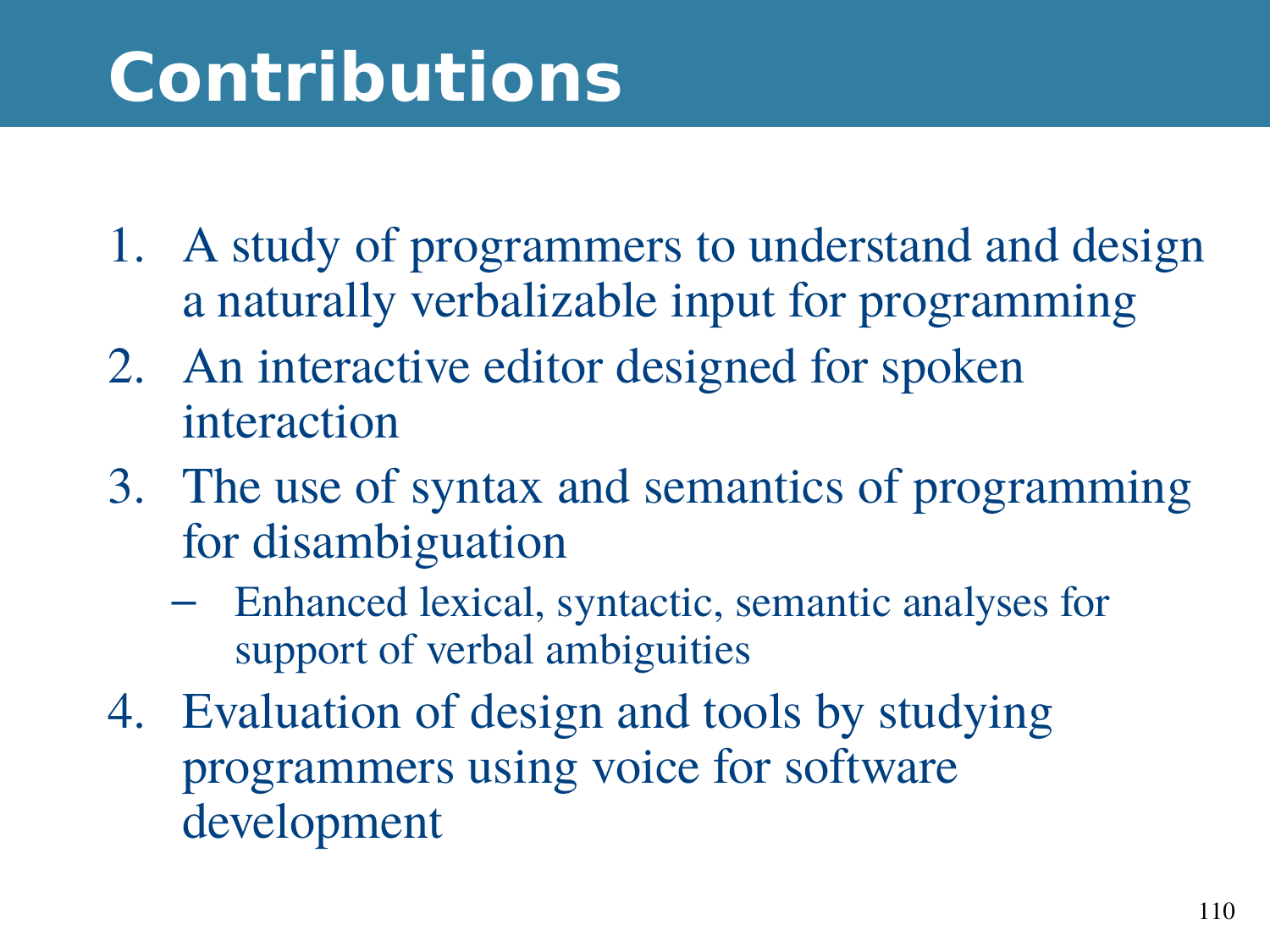

# Contributions
A study of programmers to understand and design a naturally verbalizable input for programming
An interactive editor designed for spoken interaction
The use of syntax and semantics of programming for disambiguation
Enhanced lexical, syntactic, semantic analyses for support of verbal ambiguities
Evaluation of design and tools by studying programmers using voice for software development